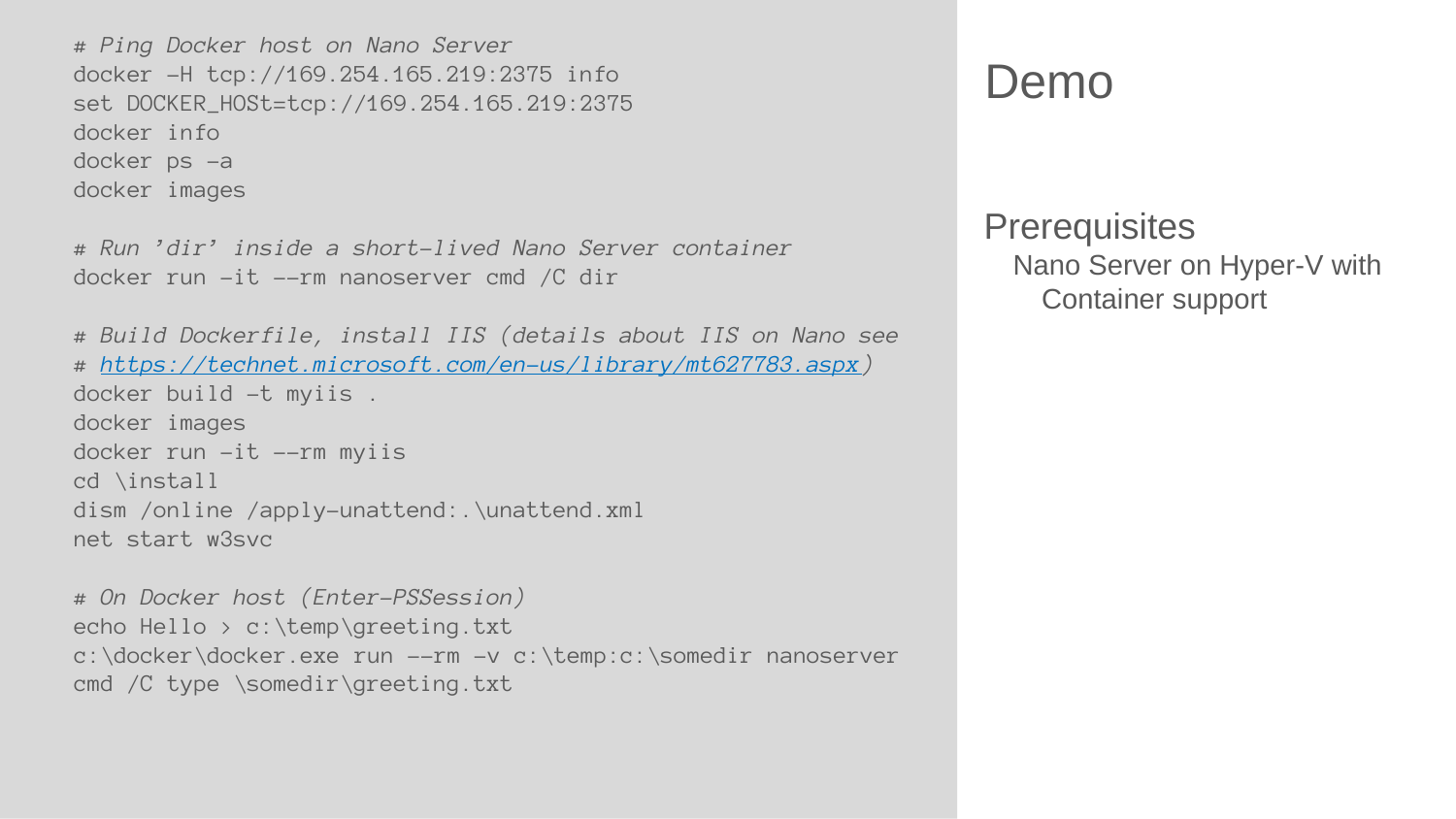

# Ping Docker host on Nano Server
docker -H tcp://169.254.165.219:2375 info
set DOCKER_HOSt=tcp://169.254.165.219:2375
docker info
docker ps -a
docker images

# Run ’dir’ inside a short-lived Nano Server container
docker run -it --rm nanoserver cmd /C dir

# Build Dockerfile, install IIS (details about IIS on Nano see # https://technet.microsoft.com/en-us/library/mt627783.aspx)
docker build -t myiis .
docker images
docker run -it --rm myiis
cd \install
dism /online /apply-unattend:.\unattend.xml
net start w3svc

# On Docker host (Enter-PSSession)
echo Hello > c:\temp\greeting.txt
c:\docker\docker.exe run --rm -v c:\temp:c:\somedir nanoserver cmd /C type \somedir\greeting.txt

# Demo

Prerequisites
Nano Server on Hyper-V with Container support